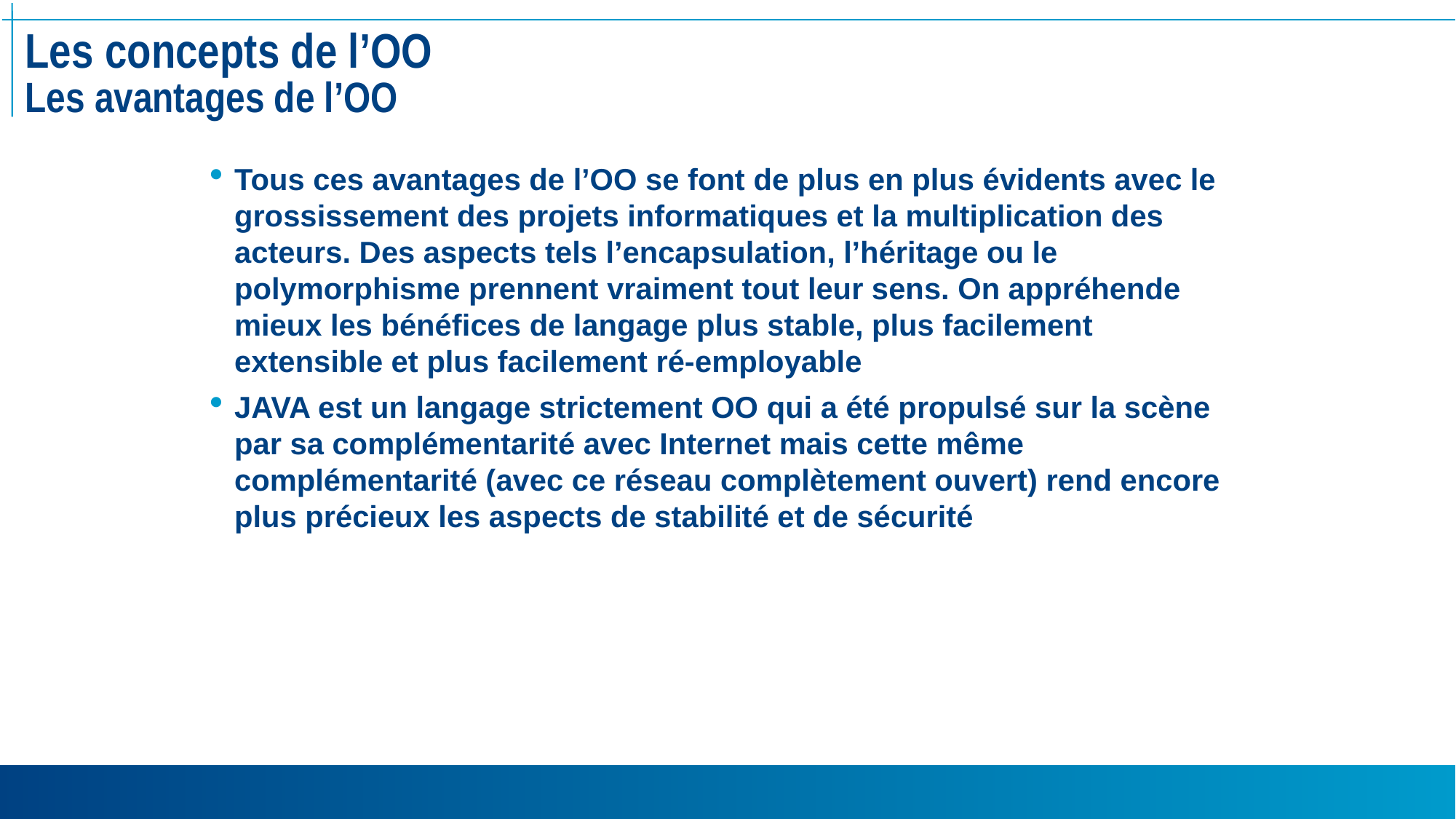

# Les concepts de l’OO Les avantages de l’OO
Tous ces avantages de l’OO se font de plus en plus évidents avec le grossissement des projets informatiques et la multiplication des acteurs. Des aspects tels l’encapsulation, l’héritage ou le polymorphisme prennent vraiment tout leur sens. On appréhende mieux les bénéfices de langage plus stable, plus facilement extensible et plus facilement ré-employable
JAVA est un langage strictement OO qui a été propulsé sur la scène par sa complémentarité avec Internet mais cette même complémentarité (avec ce réseau complètement ouvert) rend encore plus précieux les aspects de stabilité et de sécurité